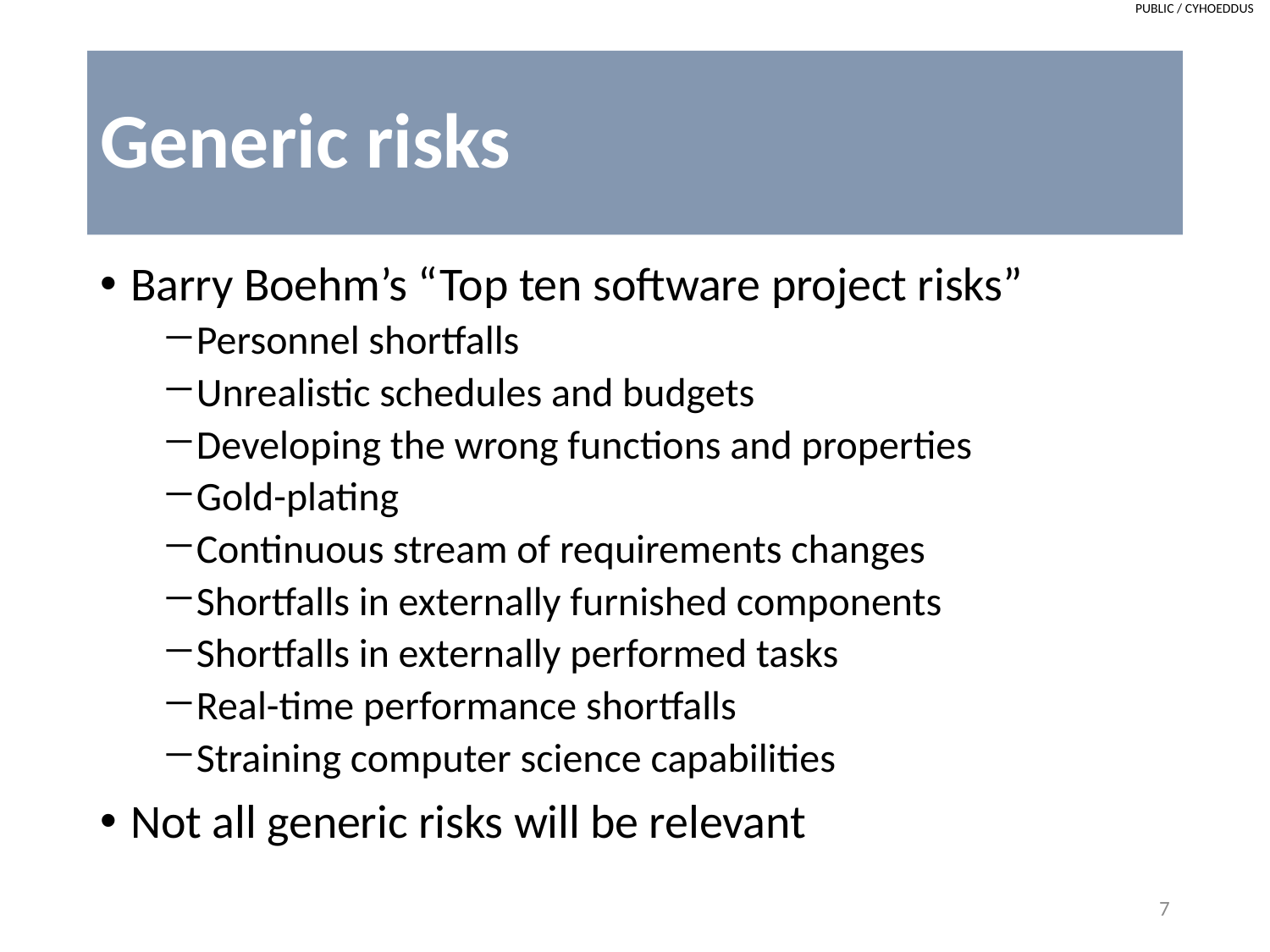

# Generic risks
Barry Boehm’s “Top ten software project risks”
Personnel shortfalls
Unrealistic schedules and budgets
Developing the wrong functions and properties
Gold-plating
Continuous stream of requirements changes
Shortfalls in externally furnished components
Shortfalls in externally performed tasks
Real-time performance shortfalls
Straining computer science capabilities
Not all generic risks will be relevant
7